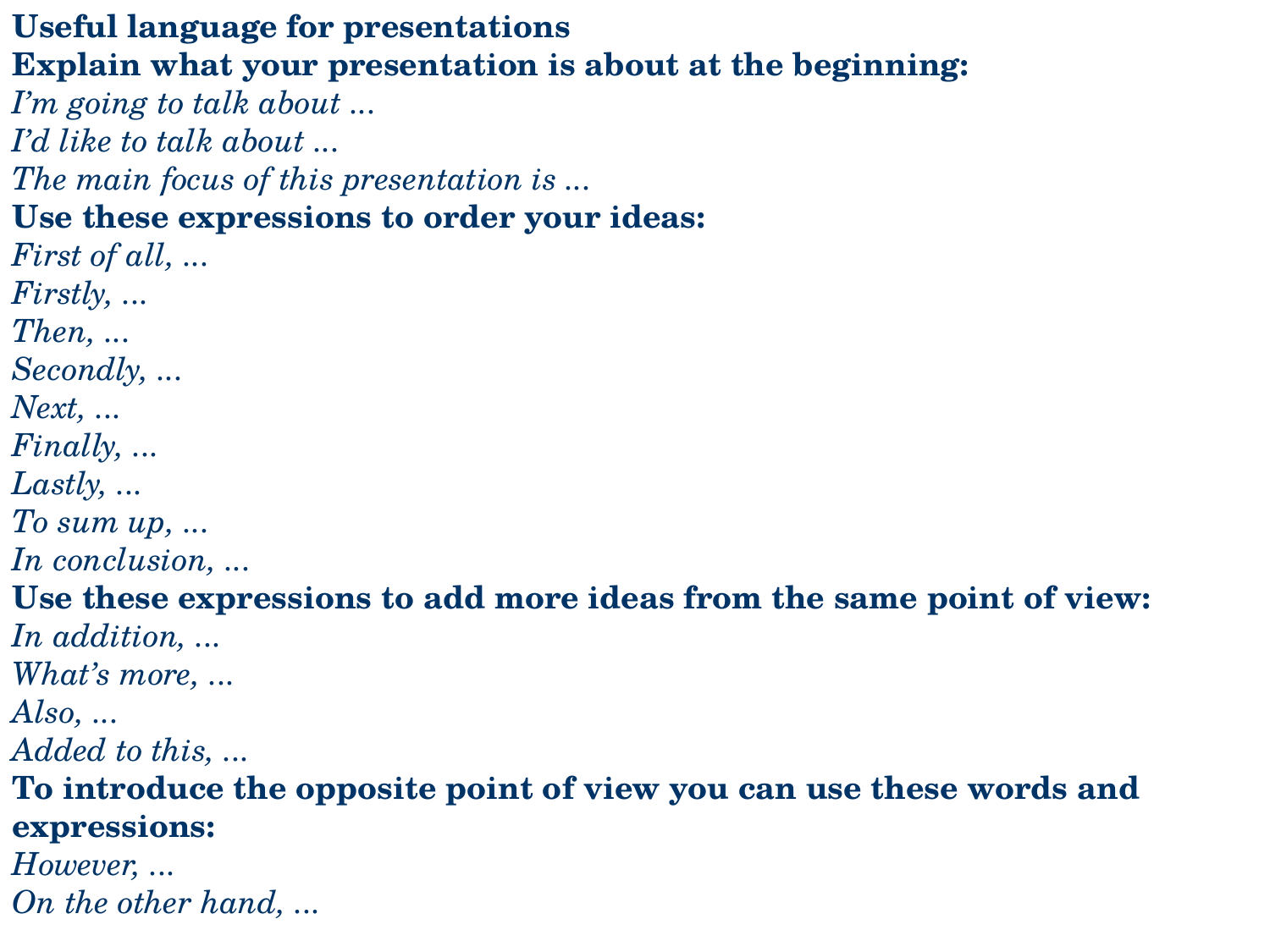

Useful language for presentations
Explain what your presentation is about at the beginning:
I’m going to talk about ...
I’d like to talk about ...
The main focus of this presentation is ...
Use these expressions to order your ideas:
First of all, ...
Firstly, ...
Then, ...
Secondly, ...
Next, ...
Finally, ...
Lastly, ...
To sum up, ...
In conclusion, ...
Use these expressions to add more ideas from the same point of view:
In addition, ...
What’s more, ...
Also, ...
Added to this, ...
To introduce the opposite point of view you can use these words and expressions:
However, ...
On the other hand, ...